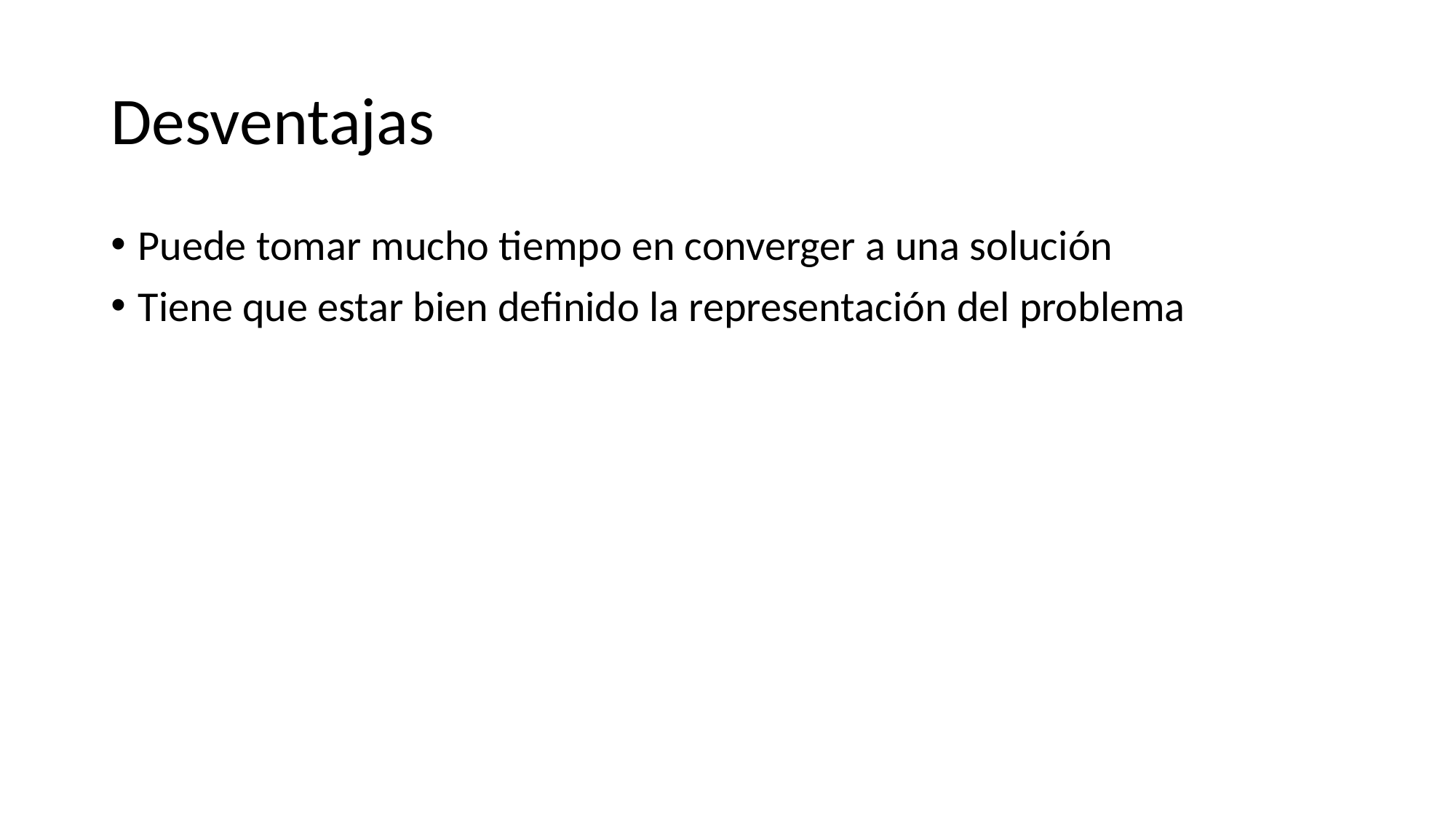

# Desventajas
Puede tomar mucho tiempo en converger a una solución
Tiene que estar bien definido la representación del problema